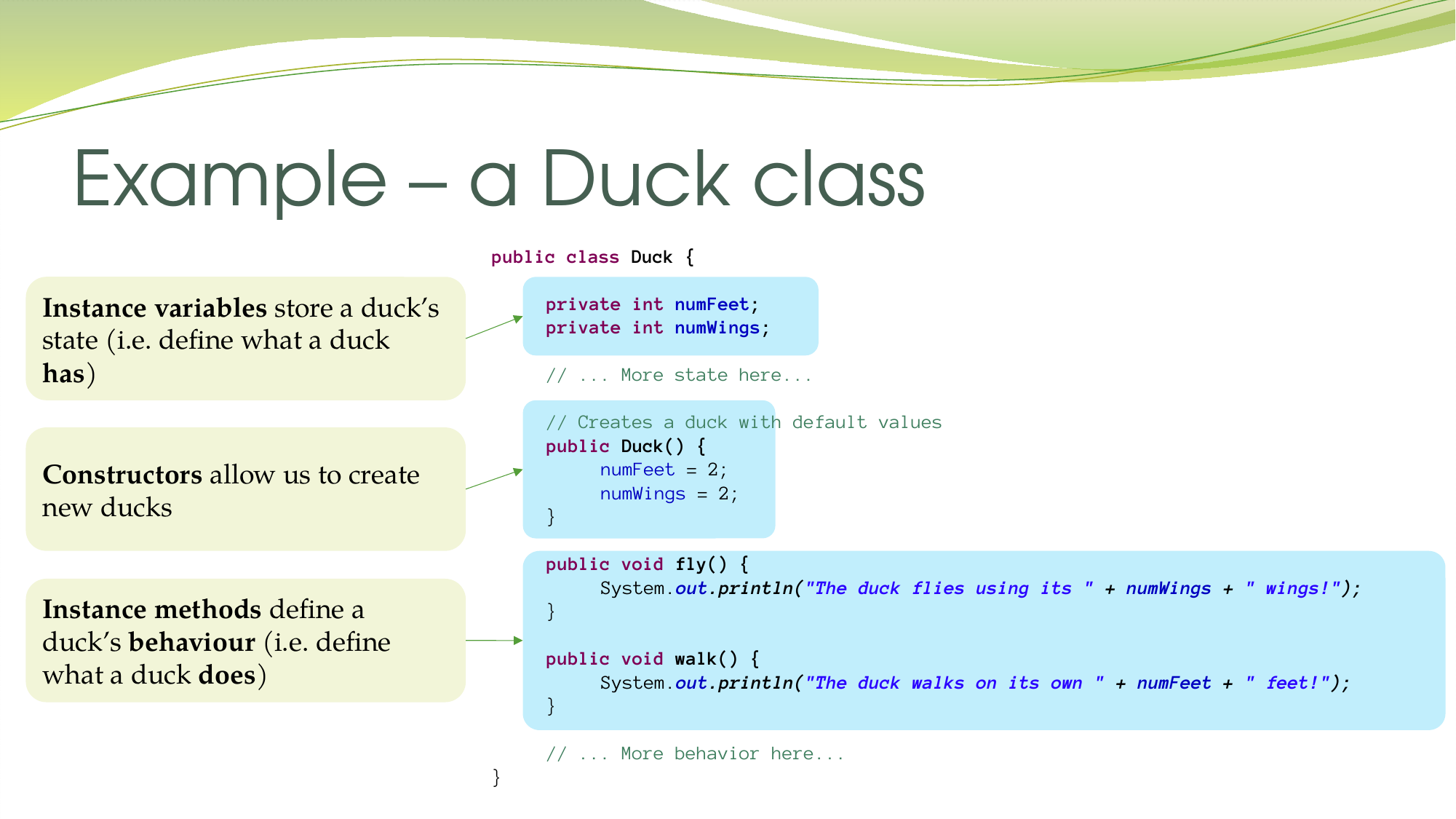

# Example – a Duck class
public class Duck {

private int numFeet;
private int numWings;

// ... More state here...

// Creates a duck with default values
public Duck() {
numFeet = 2;
numWings = 2;
}

public void fly() {
System.out.println("The duck flies using its " + numWings + " wings!");
}

public void walk() {
System.out.println("The duck walks on its own " + numFeet + " feet!");
}

// ... More behavior here...
}
Instance variables store a duck’s state (i.e. define what a duck has)

Constructors allow us to create new ducks

Instance methods define a duck’s behaviour (i.e. define what a duck does)